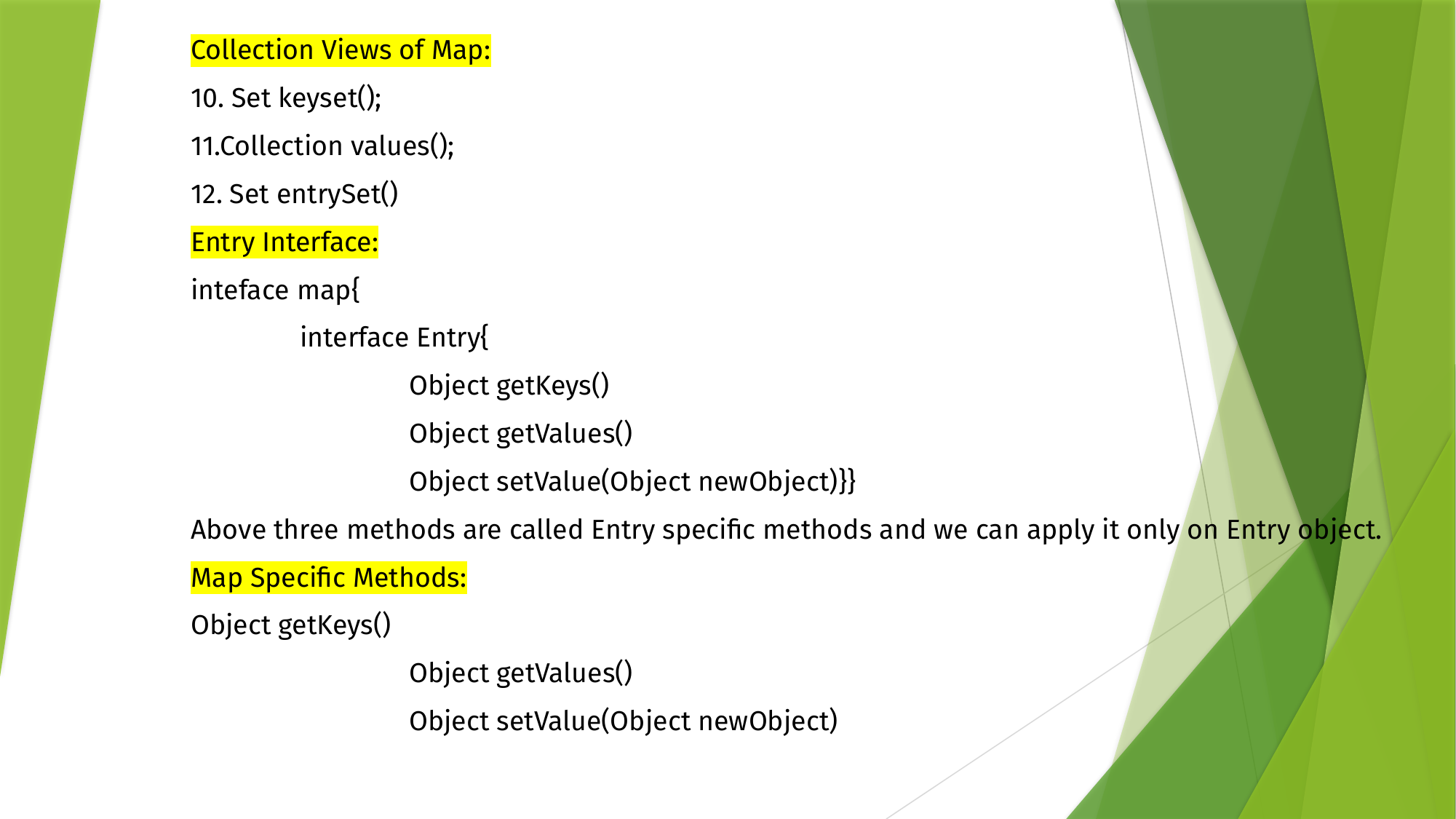

Collection Views of Map:
10. Set keyset();
11.Collection values();
12. Set entrySet()
Entry Interface:
inteface map{
	interface Entry{
		Object getKeys()
		Object getValues()
		Object setValue(Object newObject)}}
Above three methods are called Entry specific methods and we can apply it only on Entry object.
Map Specific Methods:
Object getKeys()
		Object getValues()
		Object setValue(Object newObject)